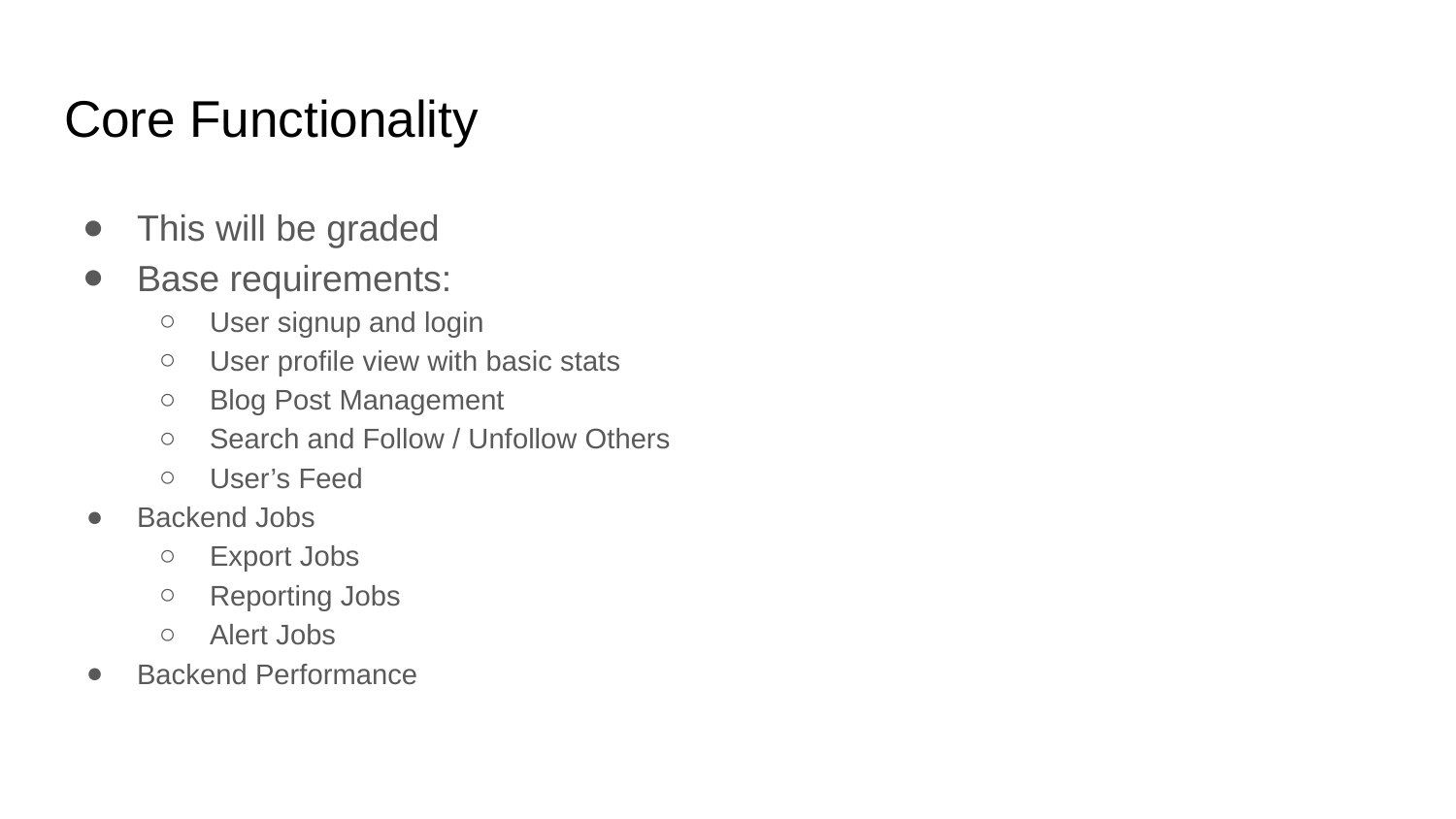

# Core Functionality
This will be graded
Base requirements:
User signup and login
User profile view with basic stats
Blog Post Management
Search and Follow / Unfollow Others
User’s Feed
Backend Jobs
Export Jobs
Reporting Jobs
Alert Jobs
Backend Performance